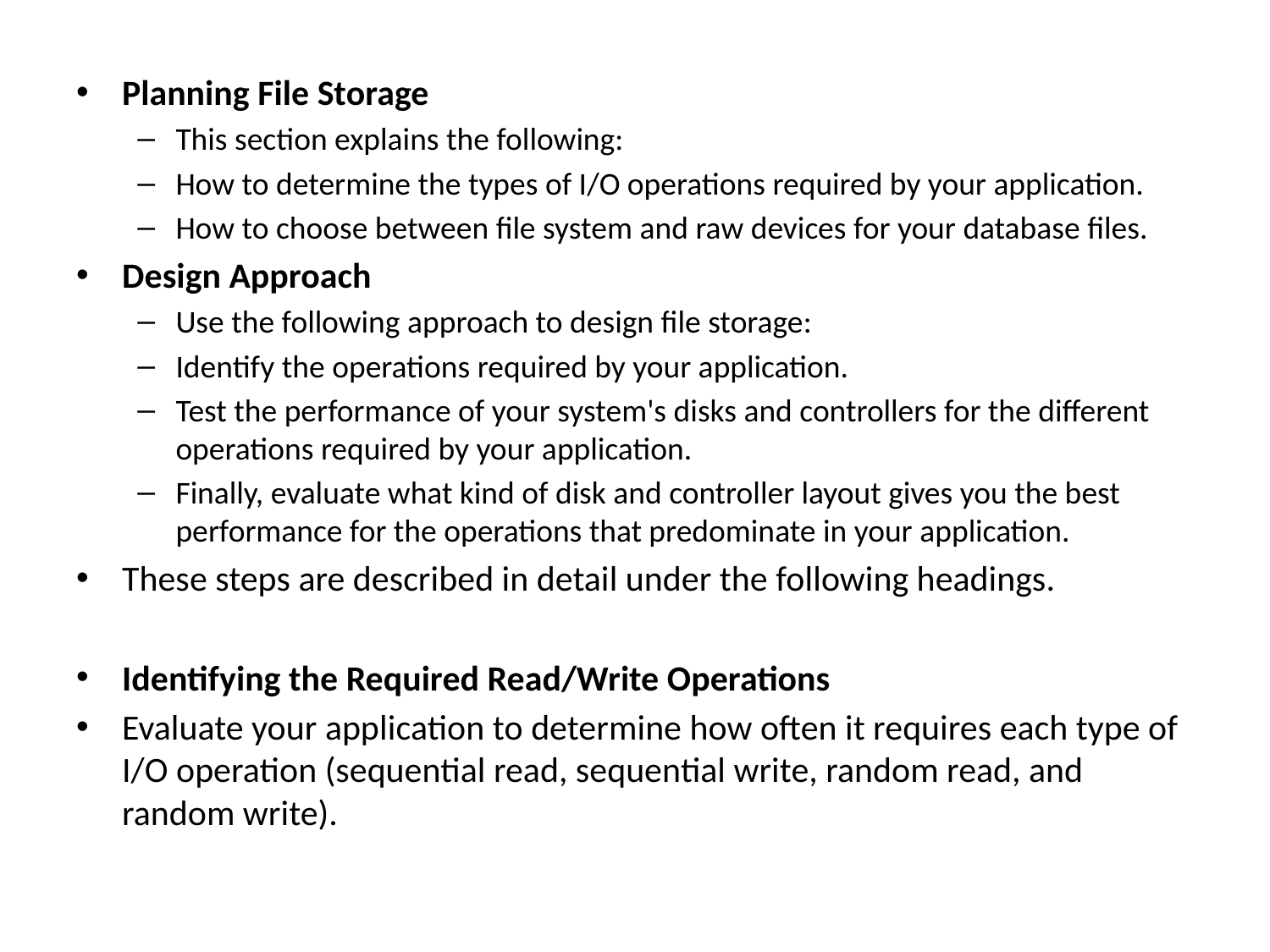

Planning File Storage
This section explains the following:
How to determine the types of I/O operations required by your application.
How to choose between file system and raw devices for your database files.
Design Approach
Use the following approach to design file storage:
Identify the operations required by your application.
Test the performance of your system's disks and controllers for the different operations required by your application.
Finally, evaluate what kind of disk and controller layout gives you the best performance for the operations that predominate in your application.
These steps are described in detail under the following headings.

Identifying the Required Read/Write Operations
Evaluate your application to determine how often it requires each type of I/O operation (sequential read, sequential write, random read, and random write).